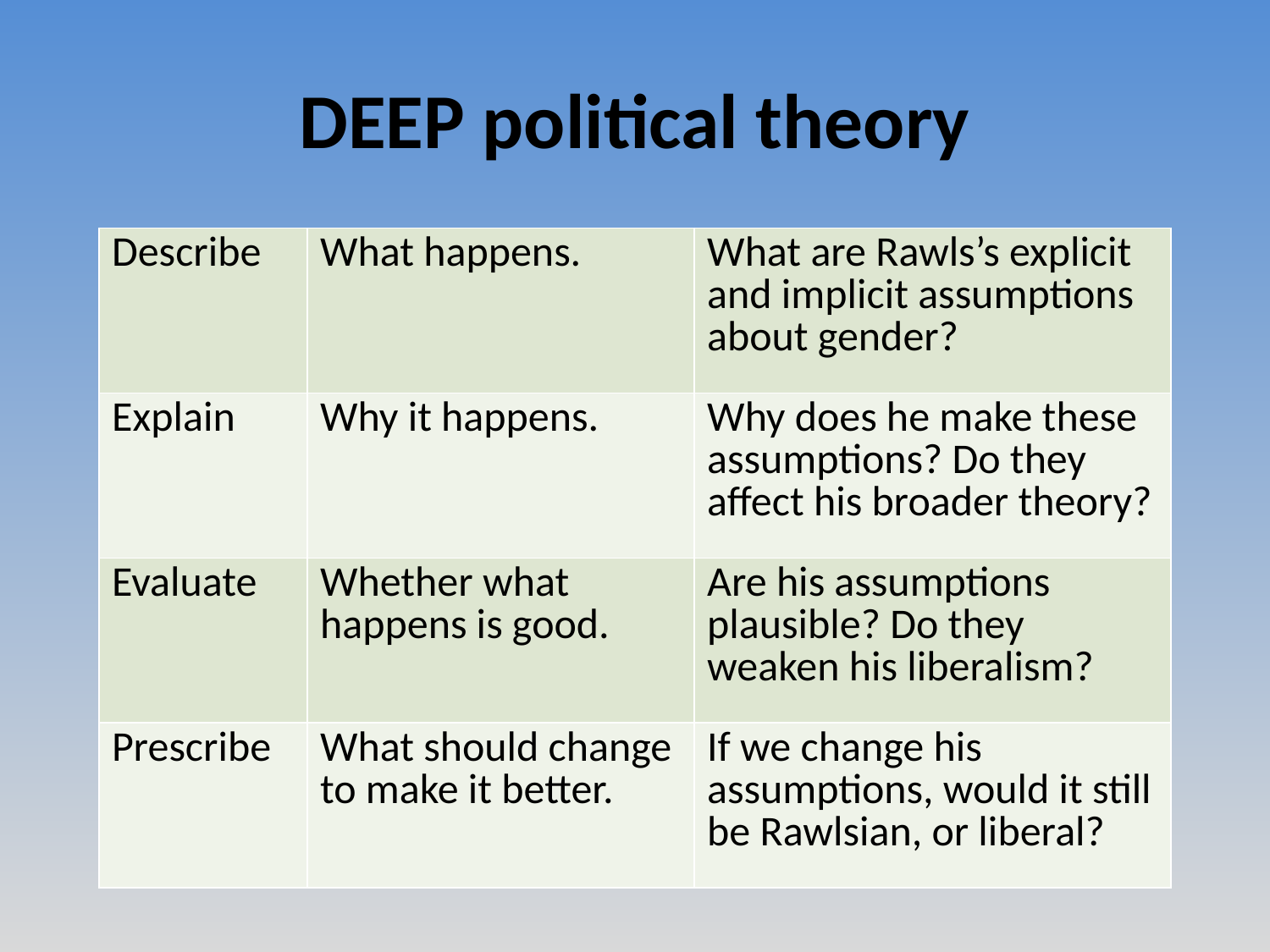

# DEEP political theory
| Describe | What happens. | What are Rawls’s explicit and implicit assumptions about gender? |
| --- | --- | --- |
| Explain | Why it happens. | Why does he make these assumptions? Do they affect his broader theory? |
| Evaluate | Whether what happens is good. | Are his assumptions plausible? Do they weaken his liberalism? |
| Prescribe | What should change to make it better. | If we change his assumptions, would it still be Rawlsian, or liberal? |